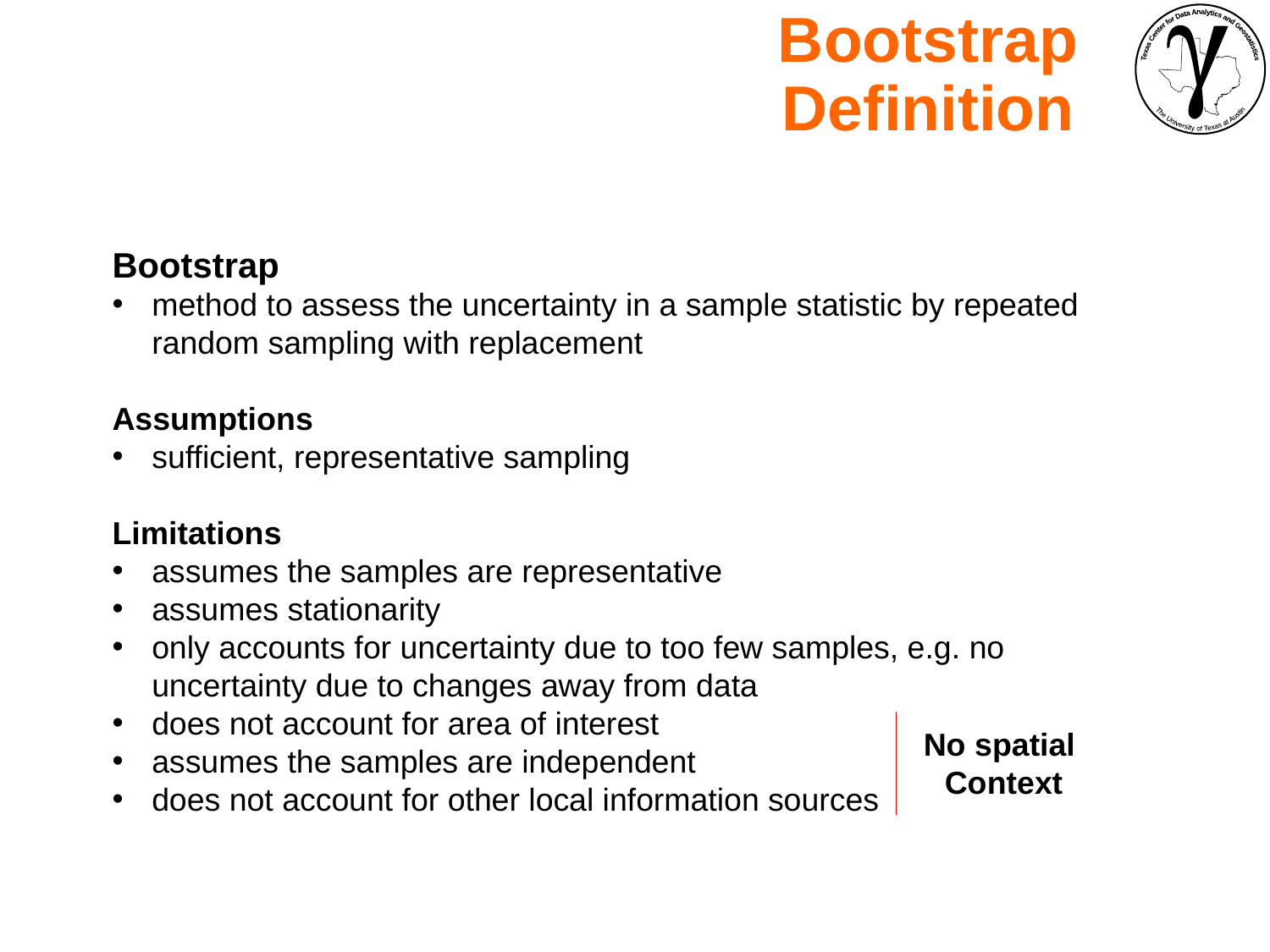

Bootstrap
Definition
Bootstrap
method to assess the uncertainty in a sample statistic by repeated random sampling with replacement

Assumptions
sufficient, representative sampling

Limitations
assumes the samples are representative
assumes stationarity
only accounts for uncertainty due to too few samples, e.g. no uncertainty due to changes away from data
does not account for area of interest
assumes the samples are independent
does not account for other local information sources
No spatial
Context